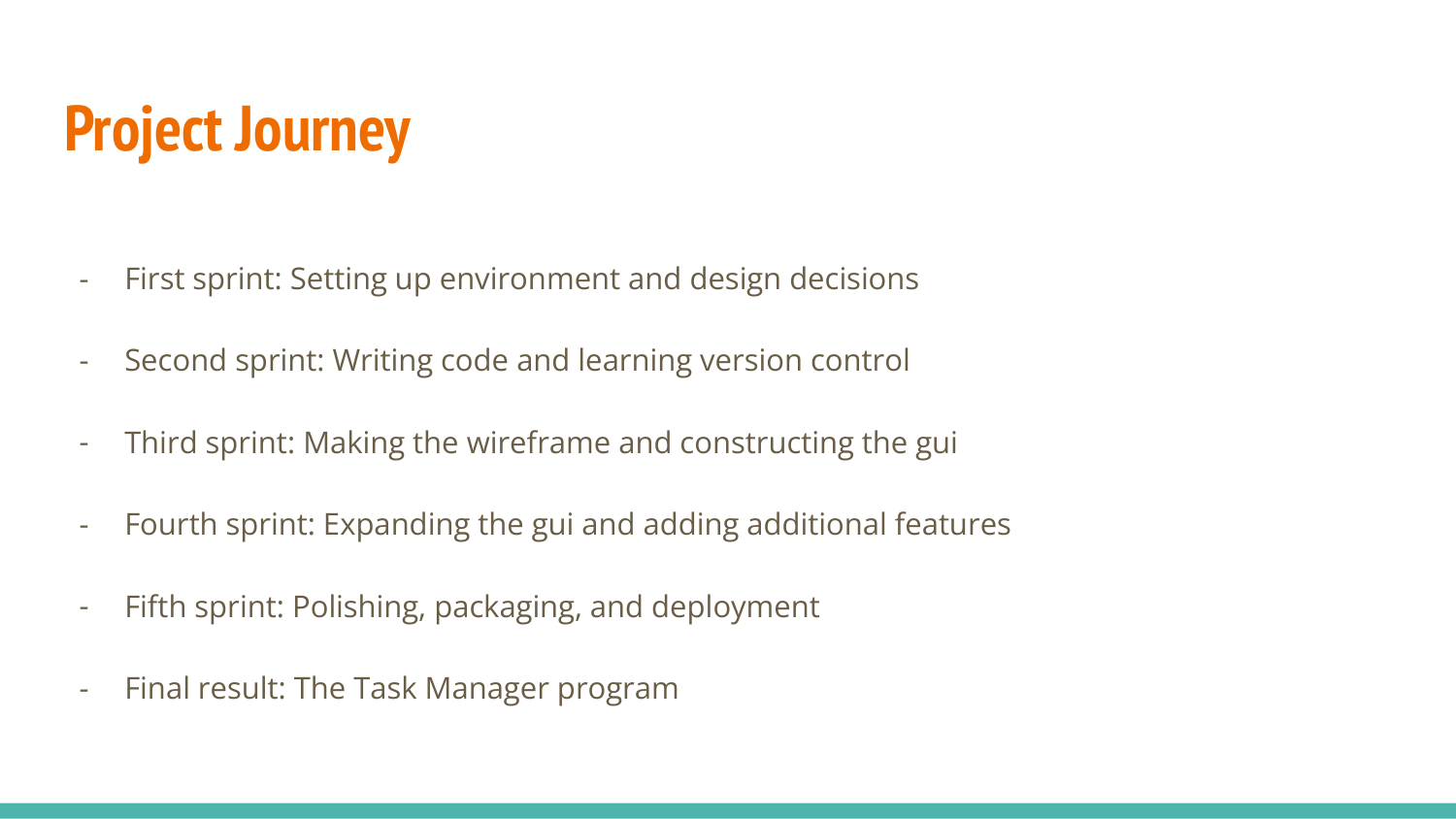

# Project Journey
First sprint: Setting up environment and design decisions
Second sprint: Writing code and learning version control
Third sprint: Making the wireframe and constructing the gui
Fourth sprint: Expanding the gui and adding additional features
Fifth sprint: Polishing, packaging, and deployment
Final result: The Task Manager program